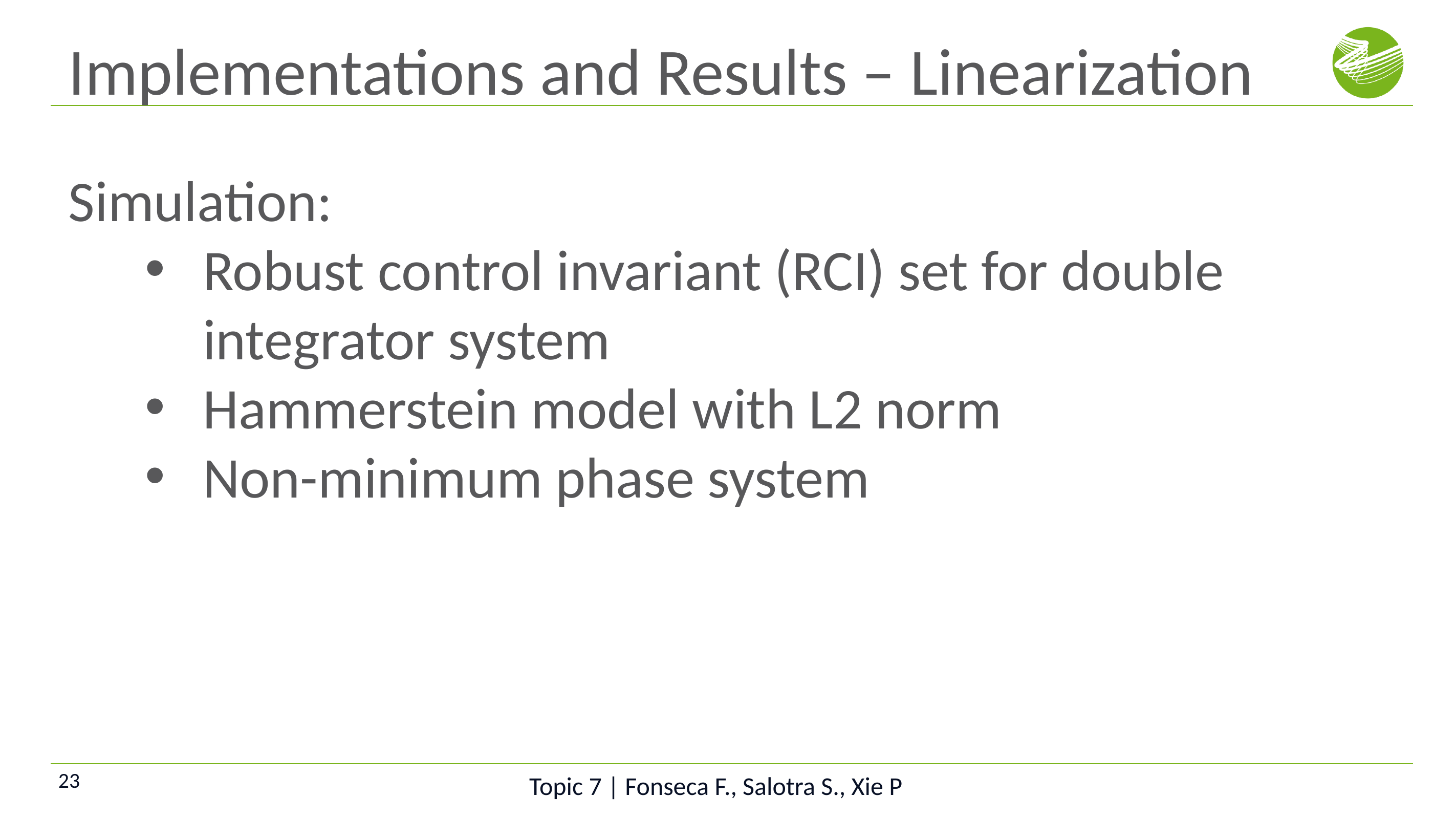

# Implementations and Results – Linearization
Simulation:
Robust control invariant (RCI) set for double integrator system
Hammerstein model with L2 norm
Non-minimum phase system

Topic 7 | Fonseca F., Salotra S., Xie P
23